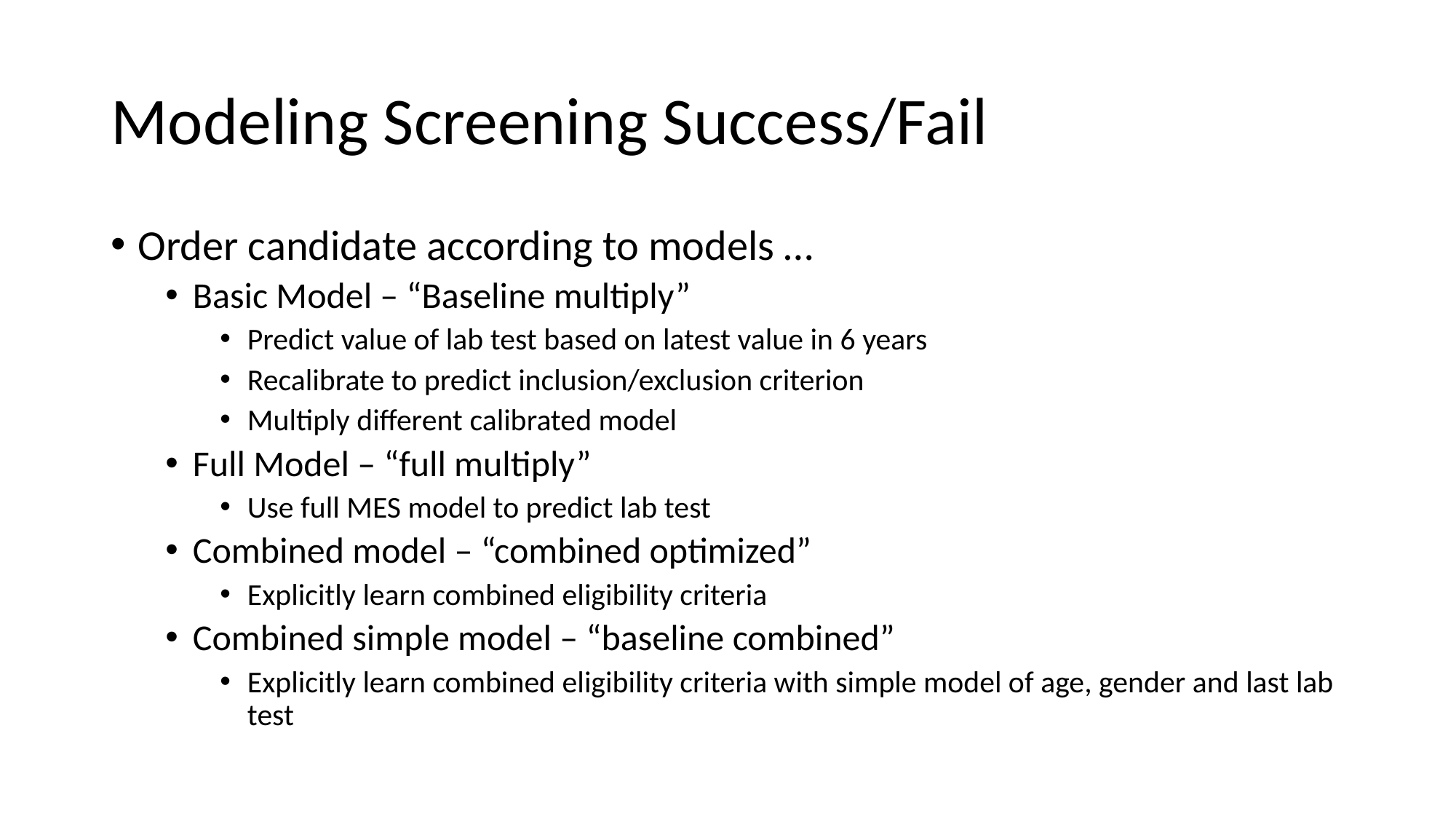

# Modeling Screening Success/Fail
Order candidate according to models …
Basic Model – “Baseline multiply”
Predict value of lab test based on latest value in 6 years
Recalibrate to predict inclusion/exclusion criterion
Multiply different calibrated model
Full Model – “full multiply”
Use full MES model to predict lab test
Combined model – “combined optimized”
Explicitly learn combined eligibility criteria
Combined simple model – “baseline combined”
Explicitly learn combined eligibility criteria with simple model of age, gender and last lab test